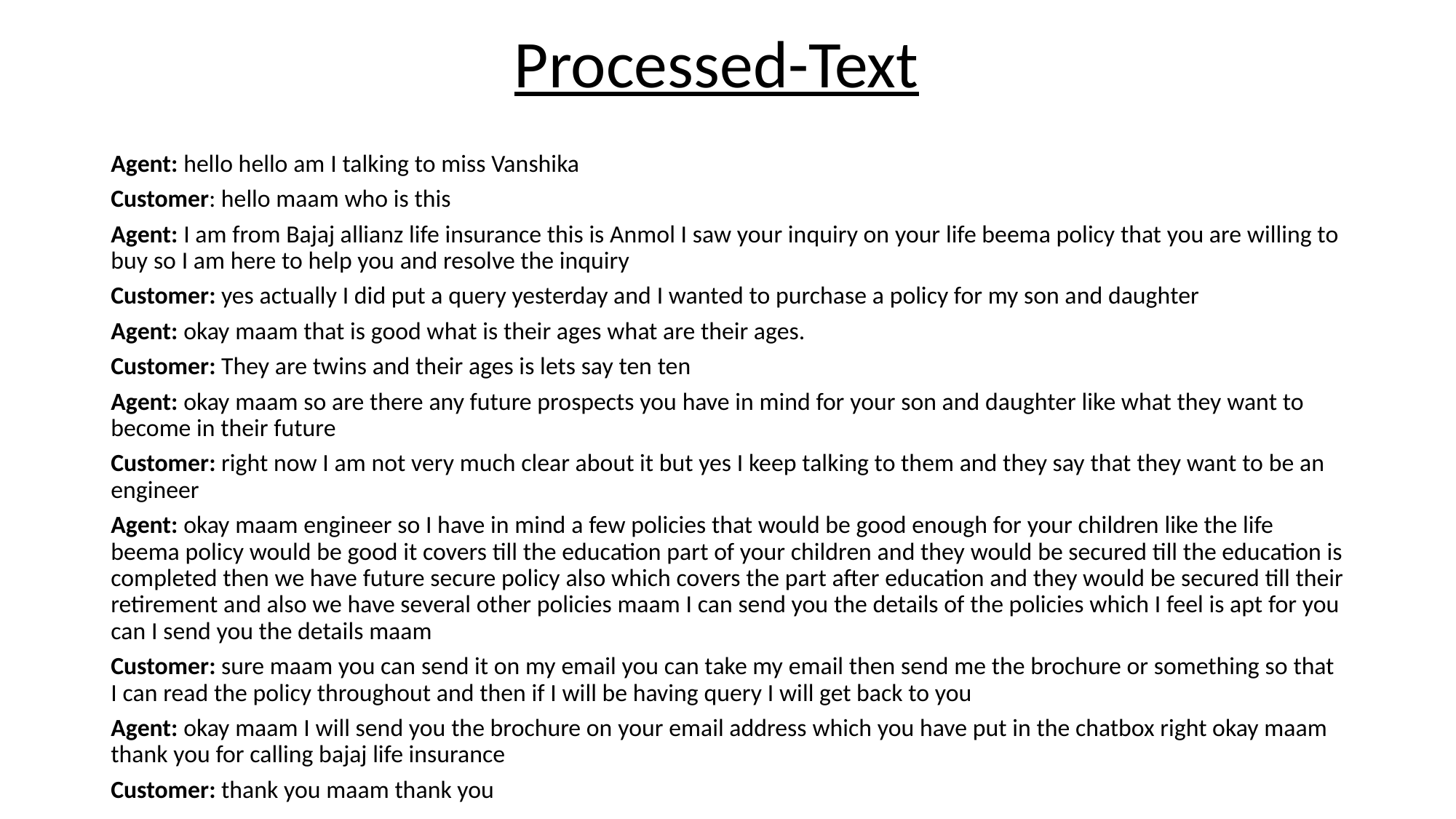

# Processed-Text
Agent: hello hello am I talking to miss Vanshika
Customer: hello maam who is this
Agent: I am from Bajaj allianz life insurance this is Anmol I saw your inquiry on your life beema policy that you are willing to buy so I am here to help you and resolve the inquiry
Customer: yes actually I did put a query yesterday and I wanted to purchase a policy for my son and daughter
Agent: okay maam that is good what is their ages what are their ages.
Customer: They are twins and their ages is lets say ten ten
Agent: okay maam so are there any future prospects you have in mind for your son and daughter like what they want to become in their future
Customer: right now I am not very much clear about it but yes I keep talking to them and they say that they want to be an engineer
Agent: okay maam engineer so I have in mind a few policies that would be good enough for your children like the life beema policy would be good it covers till the education part of your children and they would be secured till the education is completed then we have future secure policy also which covers the part after education and they would be secured till their retirement and also we have several other policies maam I can send you the details of the policies which I feel is apt for you can I send you the details maam
Customer: sure maam you can send it on my email you can take my email then send me the brochure or something so that I can read the policy throughout and then if I will be having query I will get back to you
Agent: okay maam I will send you the brochure on your email address which you have put in the chatbox right okay maam thank you for calling bajaj life insurance
Customer: thank you maam thank you